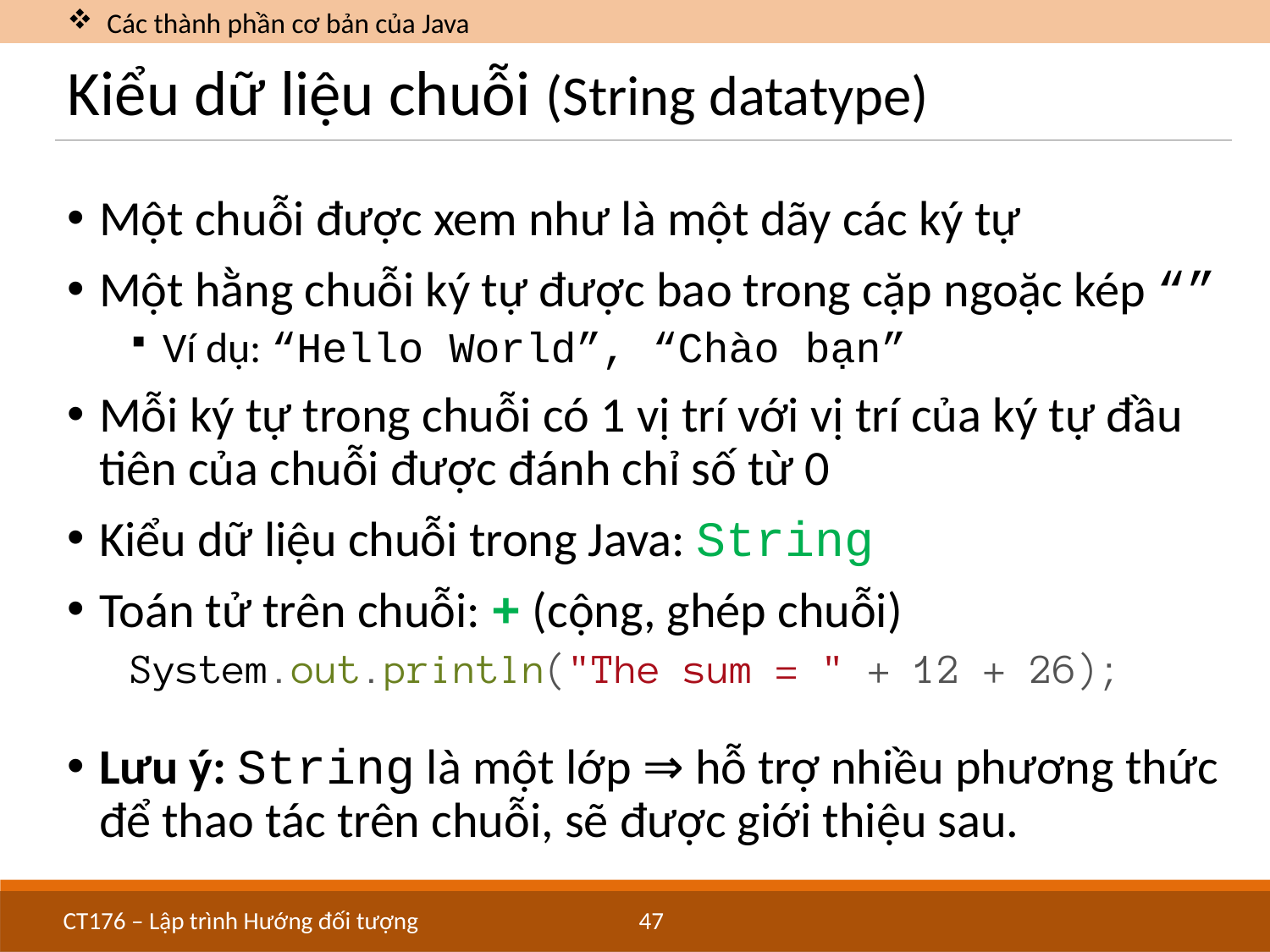

Các thành phần cơ bản của Java
# Kiểu dữ liệu chuỗi (String datatype)
Một chuỗi được xem như là một dãy các ký tự
Một hằng chuỗi ký tự được bao trong cặp ngoặc kép “”
Ví dụ: “Hello World”, “Chào bạn”
Mỗi ký tự trong chuỗi có 1 vị trí với vị trí của ký tự đầu tiên của chuỗi được đánh chỉ số từ 0
Kiểu dữ liệu chuỗi trong Java: String
Toán tử trên chuỗi: + (cộng, ghép chuỗi)
System.out.println("The sum = " + 12 + 26);

Lưu ý: String là một lớp ⇒ hỗ trợ nhiều phương thức để thao tác trên chuỗi, sẽ được giới thiệu sau.